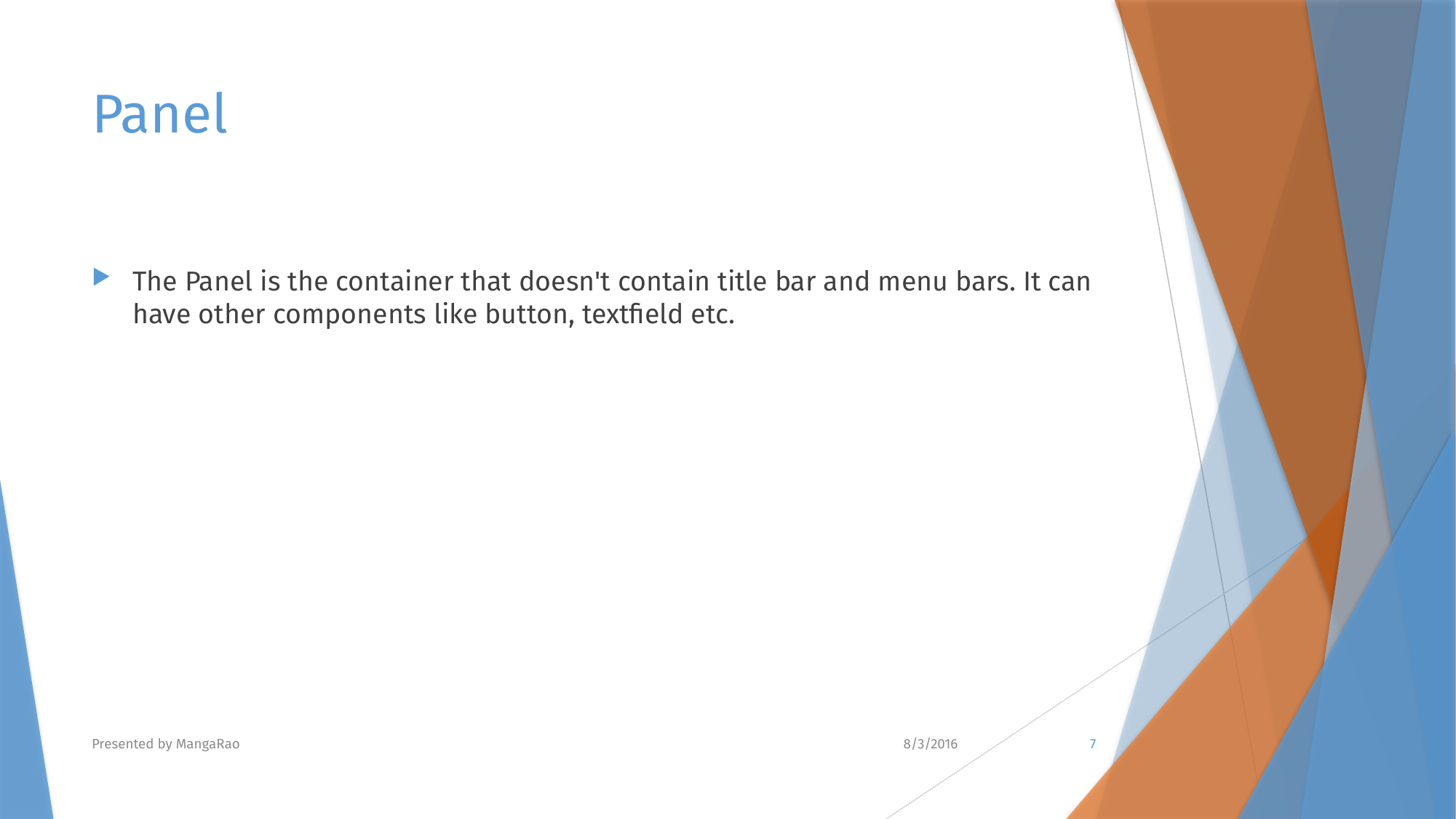

# Panel
The Panel is the container that doesn't contain title bar and menu bars. It can have other components like button, textfield etc.
Presented by MangaRao
8/3/2016
7